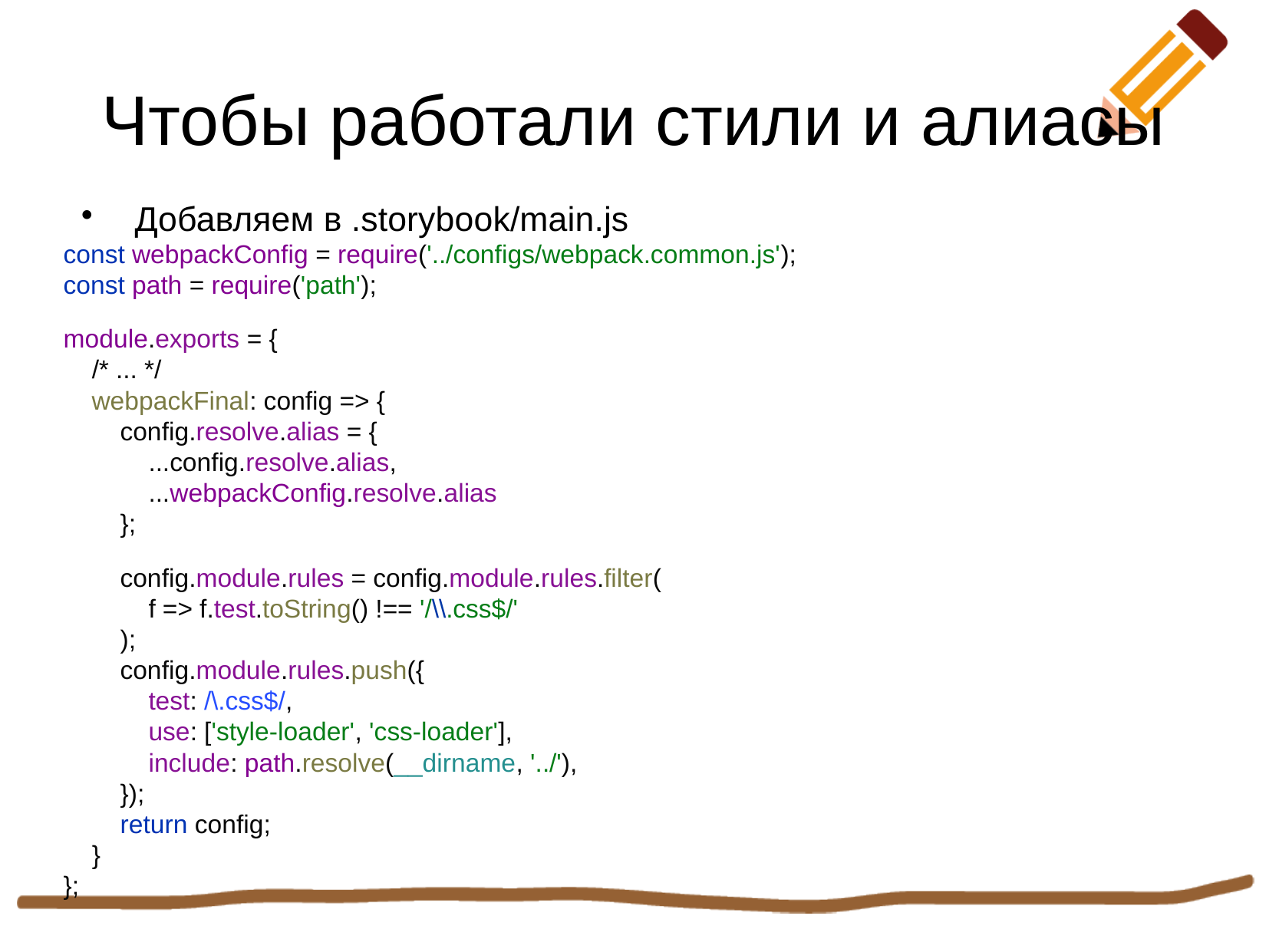

Чтобы работали стили и алиасы
Добавляем в .storybook/main.js
const webpackConfig = require('../configs/webpack.common.js');
const path = require('path');
module.exports = {
    /* ... */
    webpackFinal: config => {
        config.resolve.alias = {
            ...config.resolve.alias,
            ...webpackConfig.resolve.alias
        };
        config.module.rules = config.module.rules.filter(
            f => f.test.toString() !== '/\\.css$/'
        );
        config.module.rules.push({
            test: /\.css$/,
            use: ['style-loader', 'css-loader'],
            include: path.resolve(__dirname, '../'),
        });
        return config;
    }
};